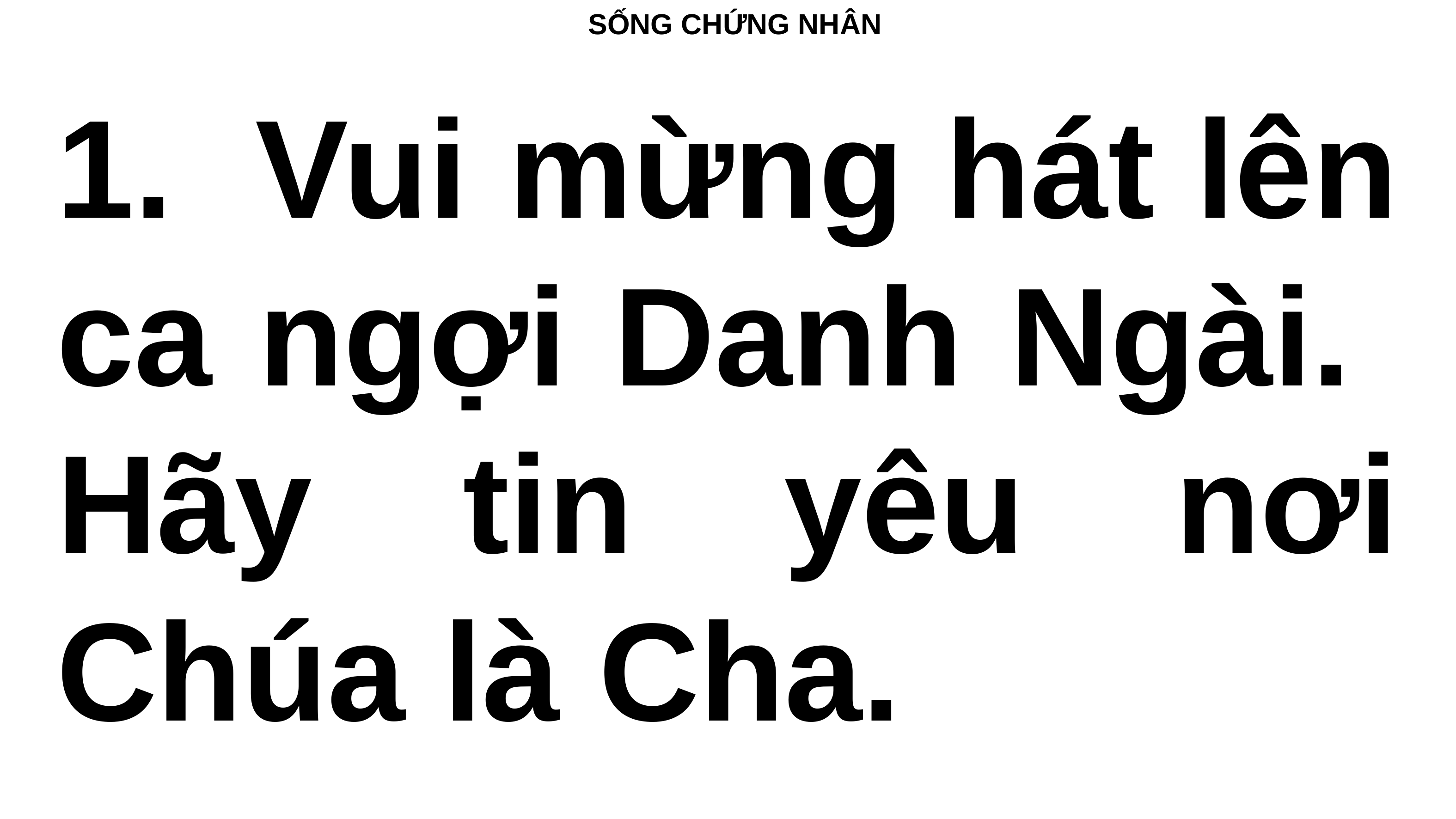

# SỐNG CHỨNG NHÂN
1.  Vui mừng hát lên ca ngợi Danh Ngài.  Hãy tin yêu nơi Chúa là Cha.